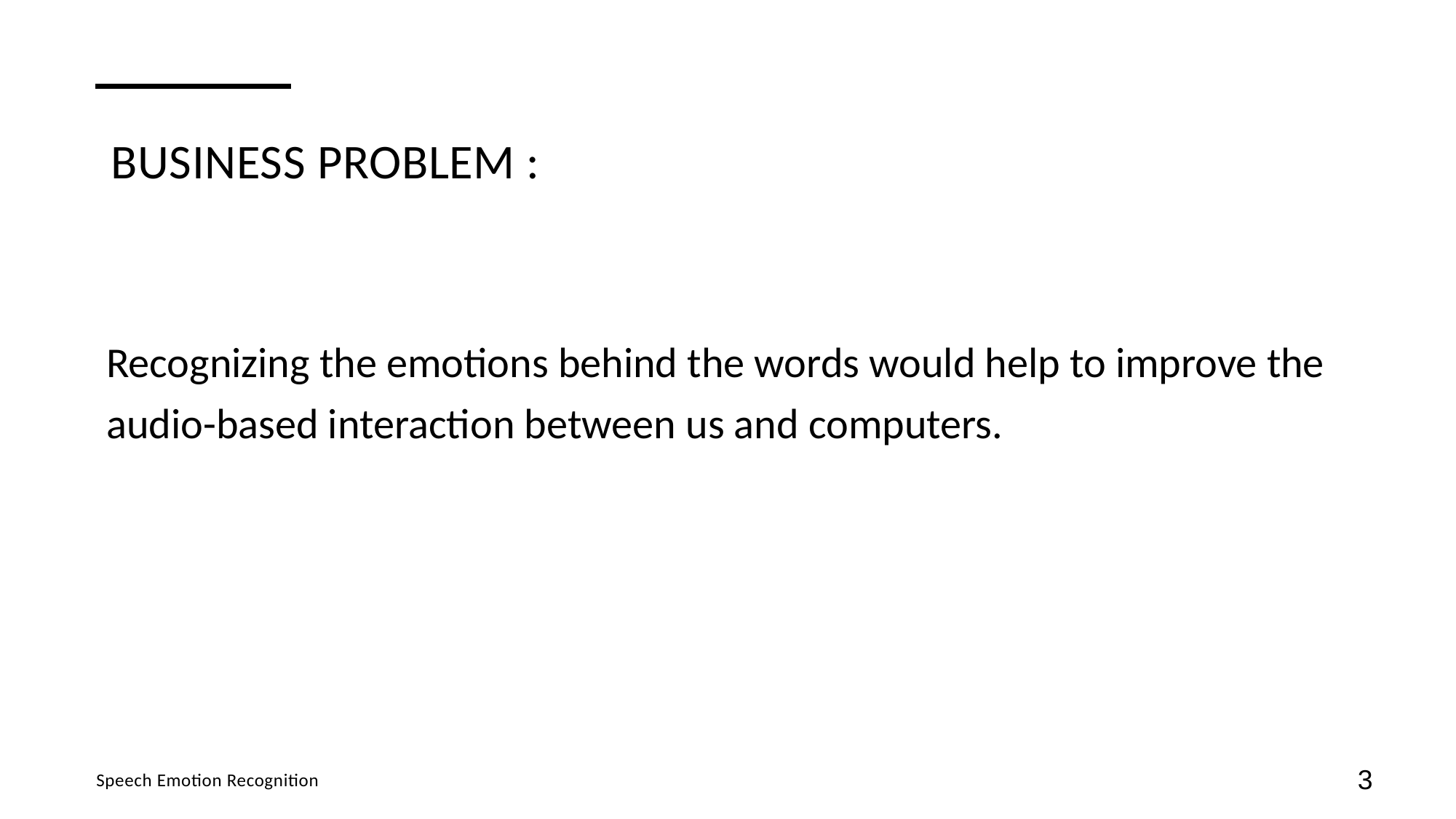

# Business Problem :
Recognizing the emotions behind the words would help to improve the audio-based interaction between us and computers.
Speech Emotion Recognition
3